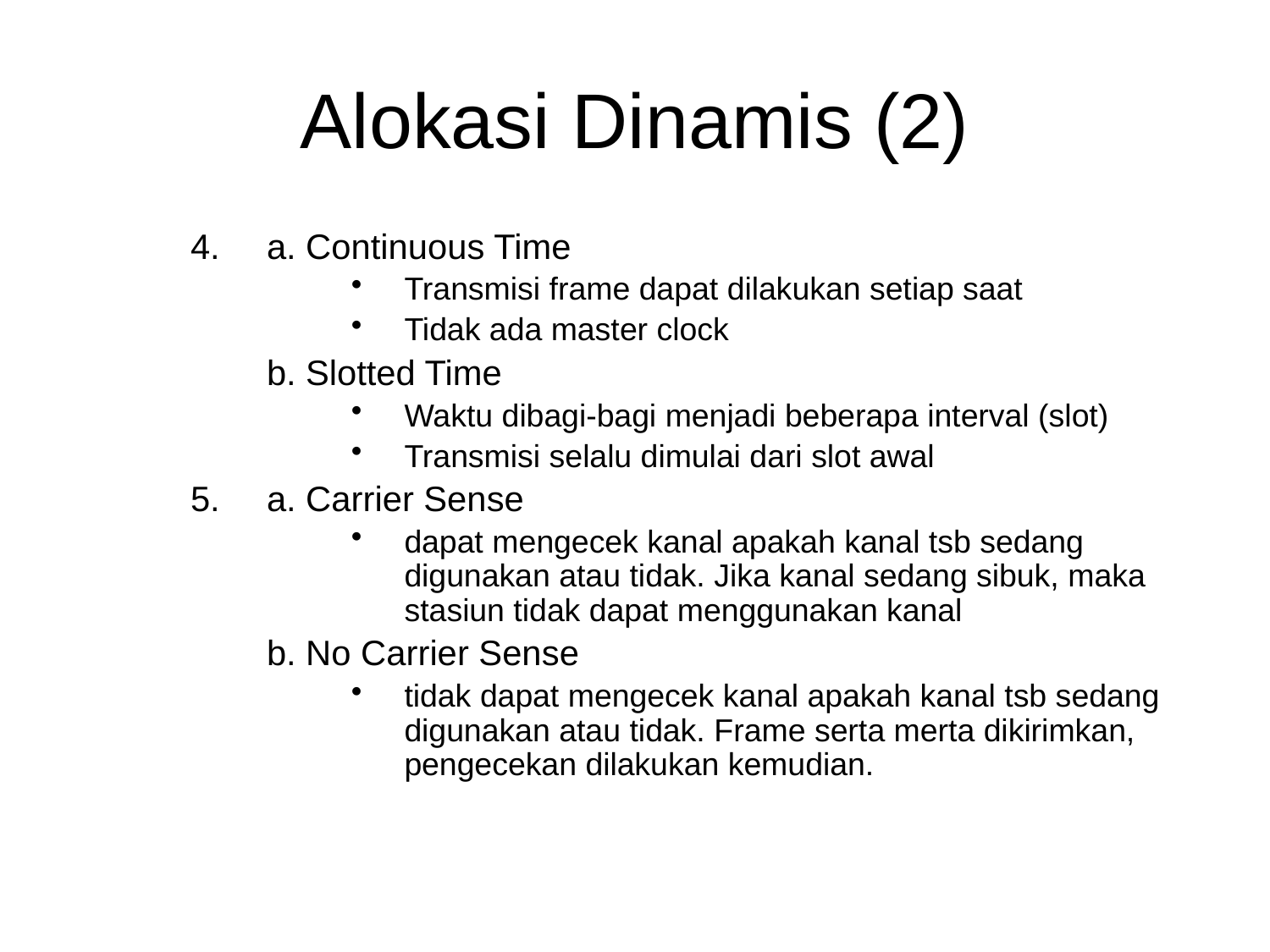

# Alokasi Dinamis (2)
a. Continuous Time
Transmisi frame dapat dilakukan setiap saat
Tidak ada master clock
 	b. Slotted Time
Waktu dibagi-bagi menjadi beberapa interval (slot)
Transmisi selalu dimulai dari slot awal
a. Carrier Sense
dapat mengecek kanal apakah kanal tsb sedang digunakan atau tidak. Jika kanal sedang sibuk, maka stasiun tidak dapat menggunakan kanal
	b. No Carrier Sense
tidak dapat mengecek kanal apakah kanal tsb sedang digunakan atau tidak. Frame serta merta dikirimkan, pengecekan dilakukan kemudian.